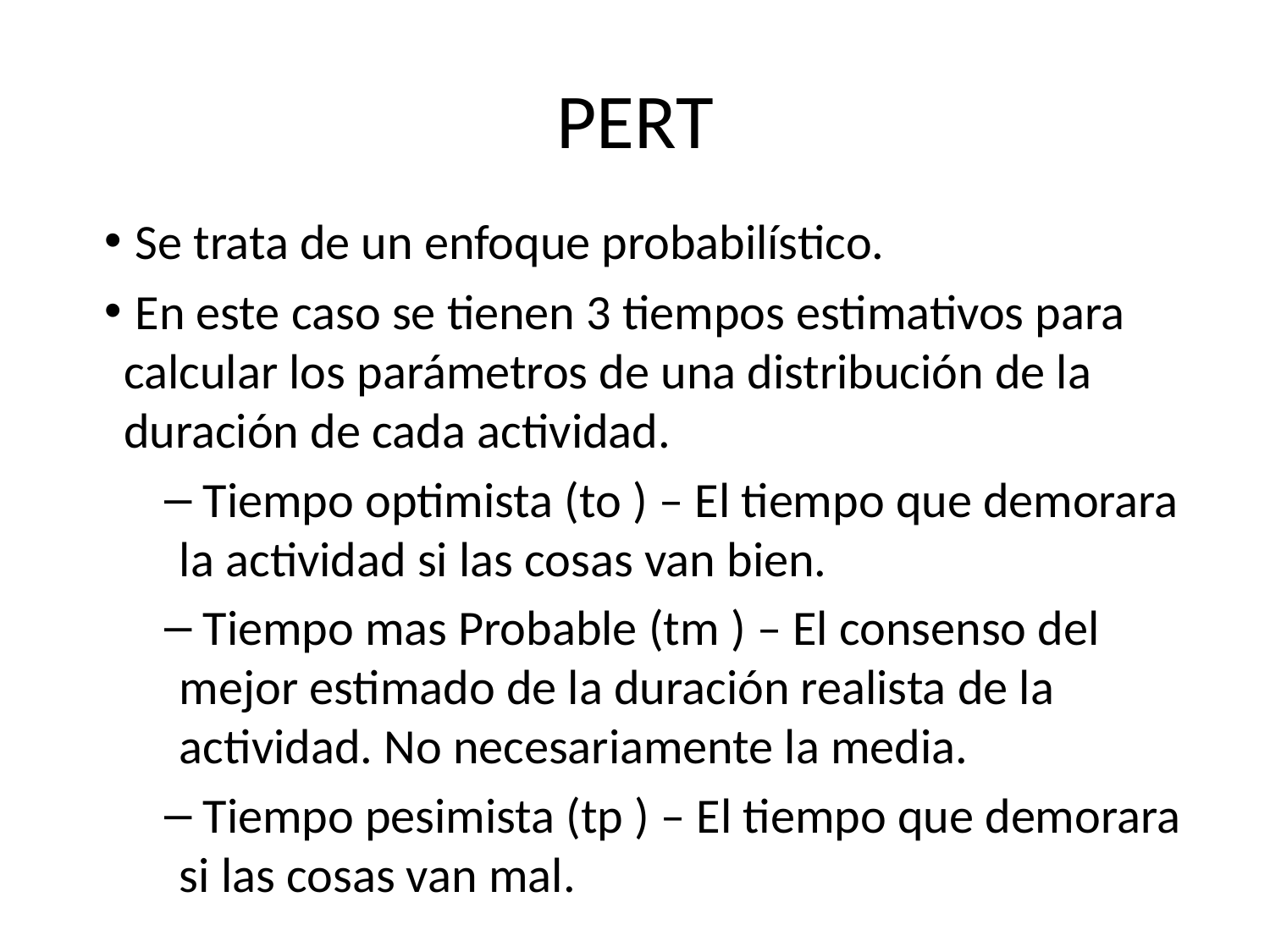

# PERT
 Se trata de un enfoque probabilístico.
 En este caso se tienen 3 tiempos estimativos para calcular los parámetros de una distribución de la duración de cada actividad.
 Tiempo optimista (to ) – El tiempo que demorara la actividad si las cosas van bien.
 Tiempo mas Probable (tm ) – El consenso del mejor estimado de la duración realista de la actividad. No necesariamente la media.
 Tiempo pesimista (tp ) – El tiempo que demorara si las cosas van mal.